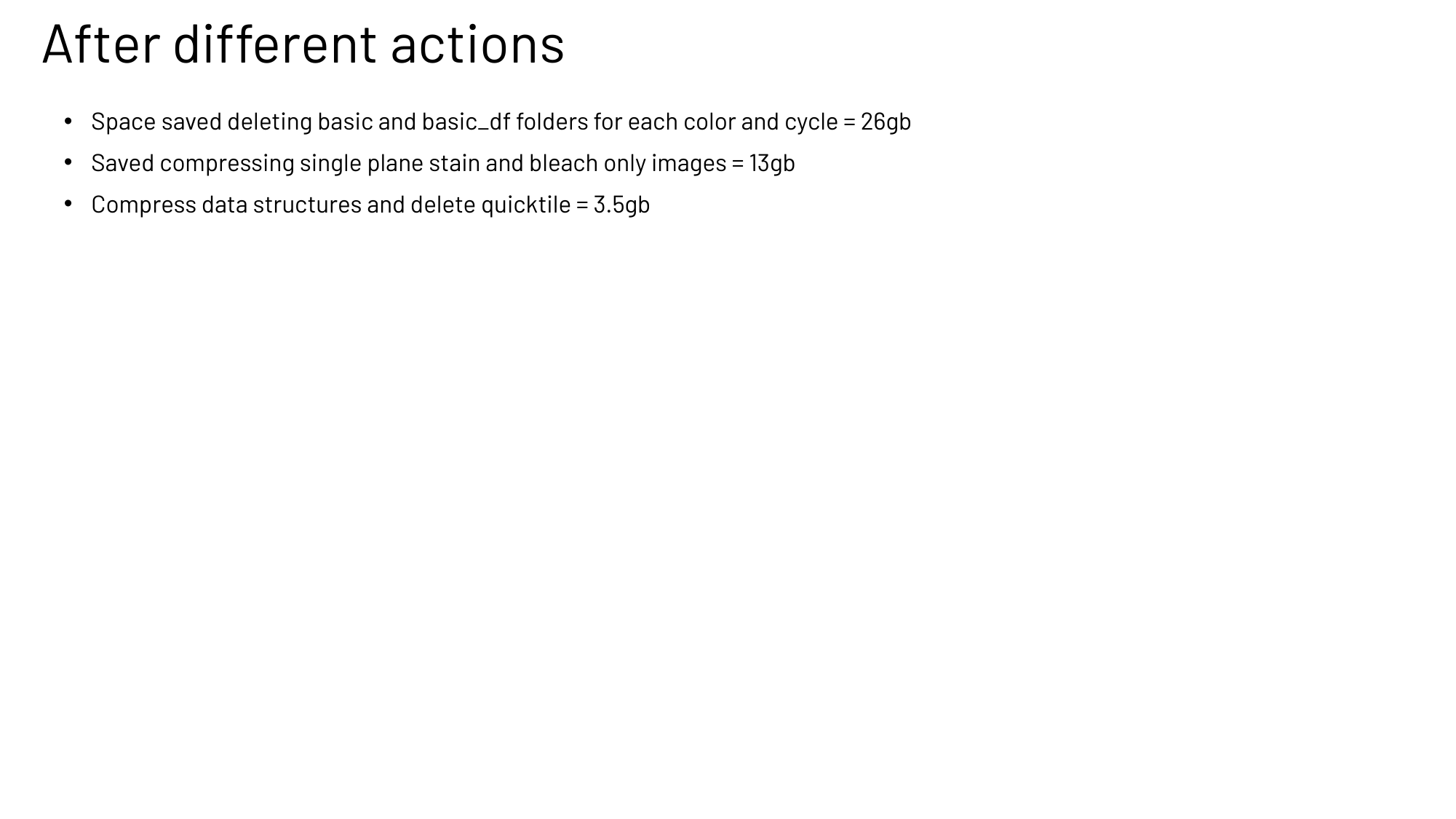

# After different actions
Space saved deleting basic and basic_df folders for each color and cycle = 26gb
Saved compressing single plane stain and bleach only images = 13gb
Compress data structures and delete quicktile = 3.5gb